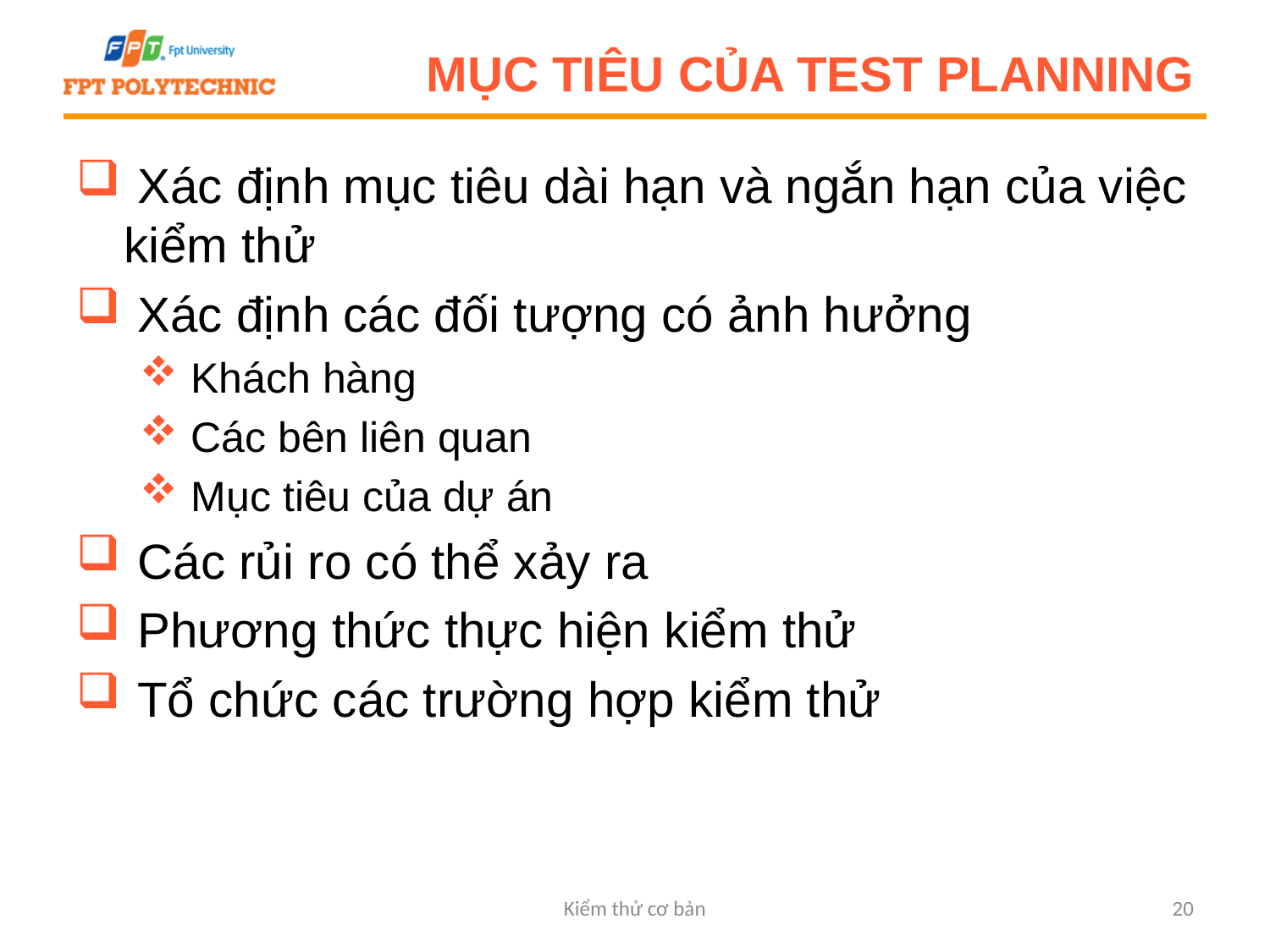

# Mục tiêu của test planning
 Xác định mục tiêu dài hạn và ngắn hạn của việc kiểm thử
 Xác định các đối tượng có ảnh hưởng
 Khách hàng
 Các bên liên quan
 Mục tiêu của dự án
 Các rủi ro có thể xảy ra
 Phương thức thực hiện kiểm thử
 Tổ chức các trường hợp kiểm thử
Kiểm thử cơ bản
20